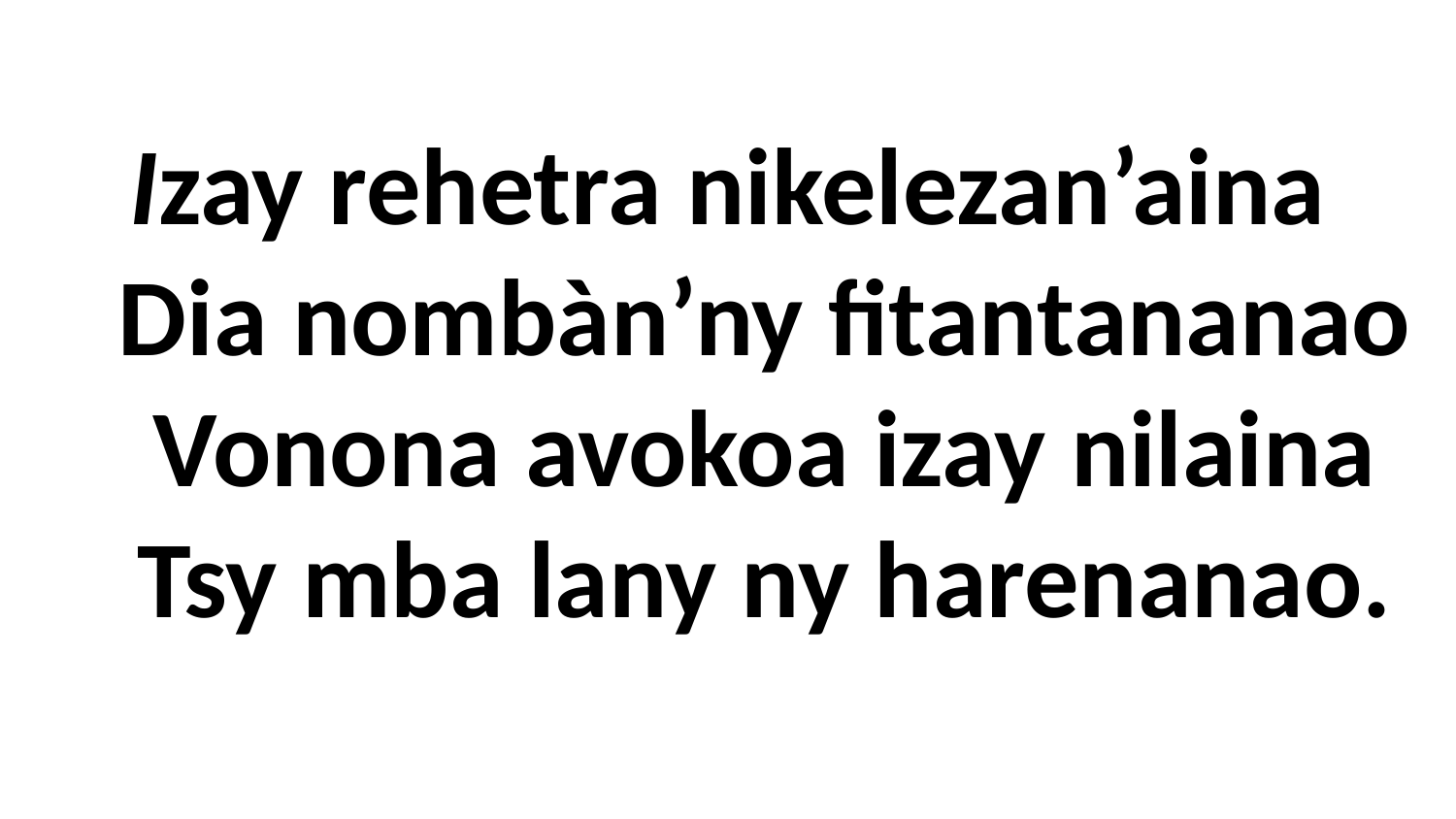

# Izay rehetra nikelezan’aina Dia nombàn’ny fitantananao Vonona avokoa izay nilaina Tsy mba lany ny harenanao.